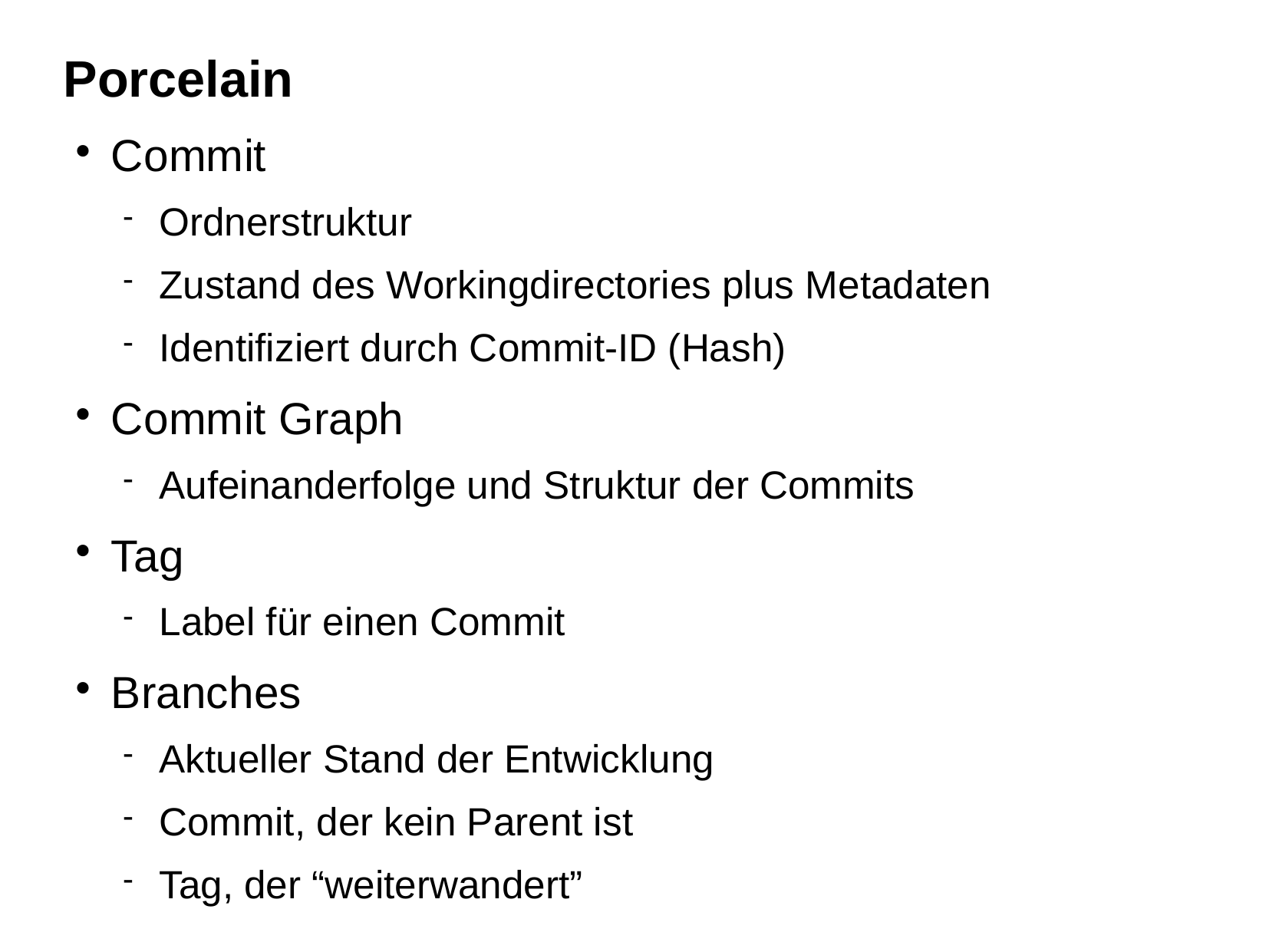

Porcelain
Commit
Ordnerstruktur
Zustand des Workingdirectories plus Metadaten
Identifiziert durch Commit-ID (Hash)
Commit Graph
Aufeinanderfolge und Struktur der Commits
Tag
Label für einen Commit
Branches
Aktueller Stand der Entwicklung
Commit, der kein Parent ist
Tag, der “weiterwandert”